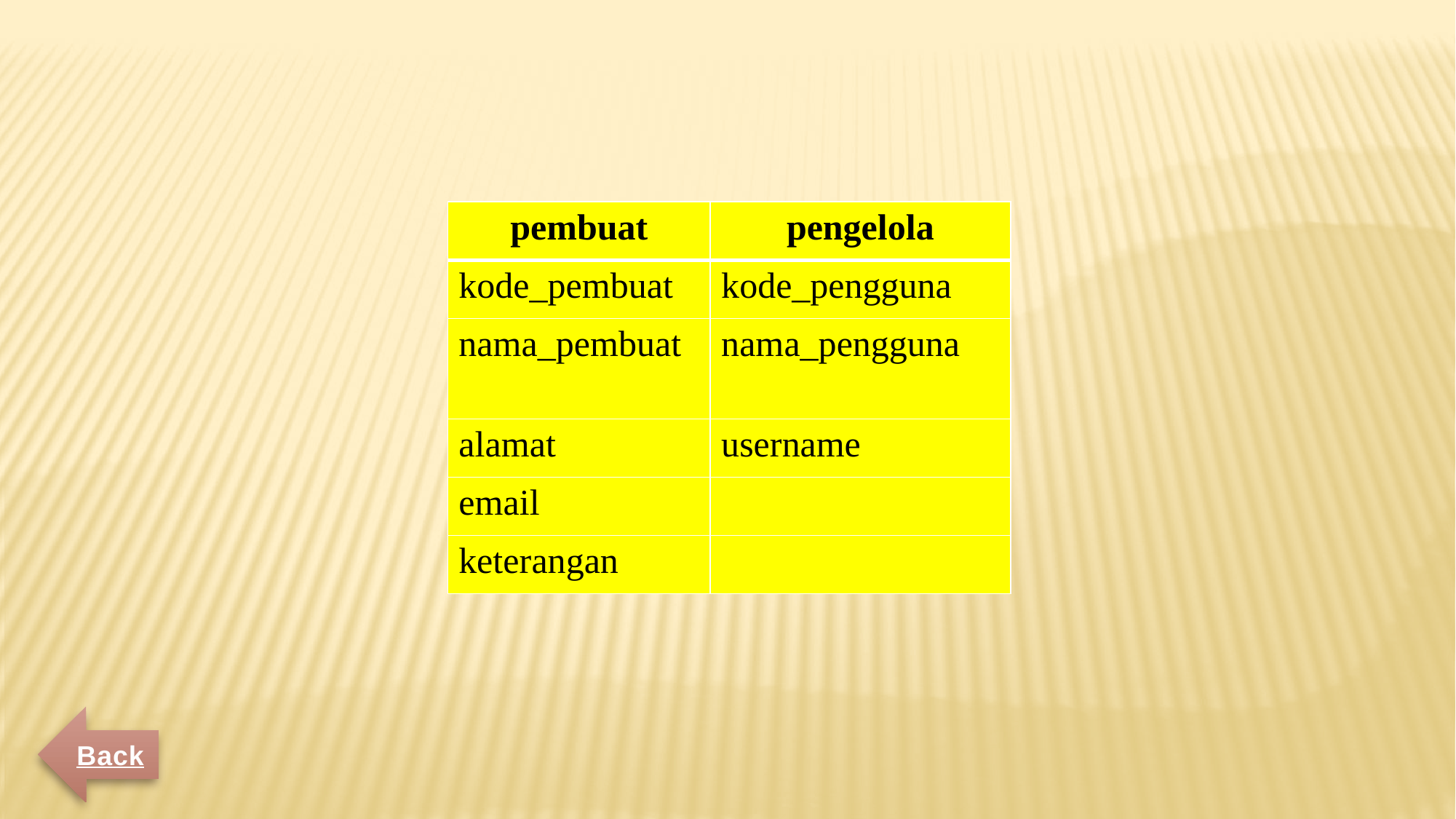

| pembuat | pengelola |
| --- | --- |
| kode\_pembuat | kode\_pengguna |
| nama\_pembuat | nama\_pengguna |
| alamat | username |
| email |  |
| keterangan |  |
Back